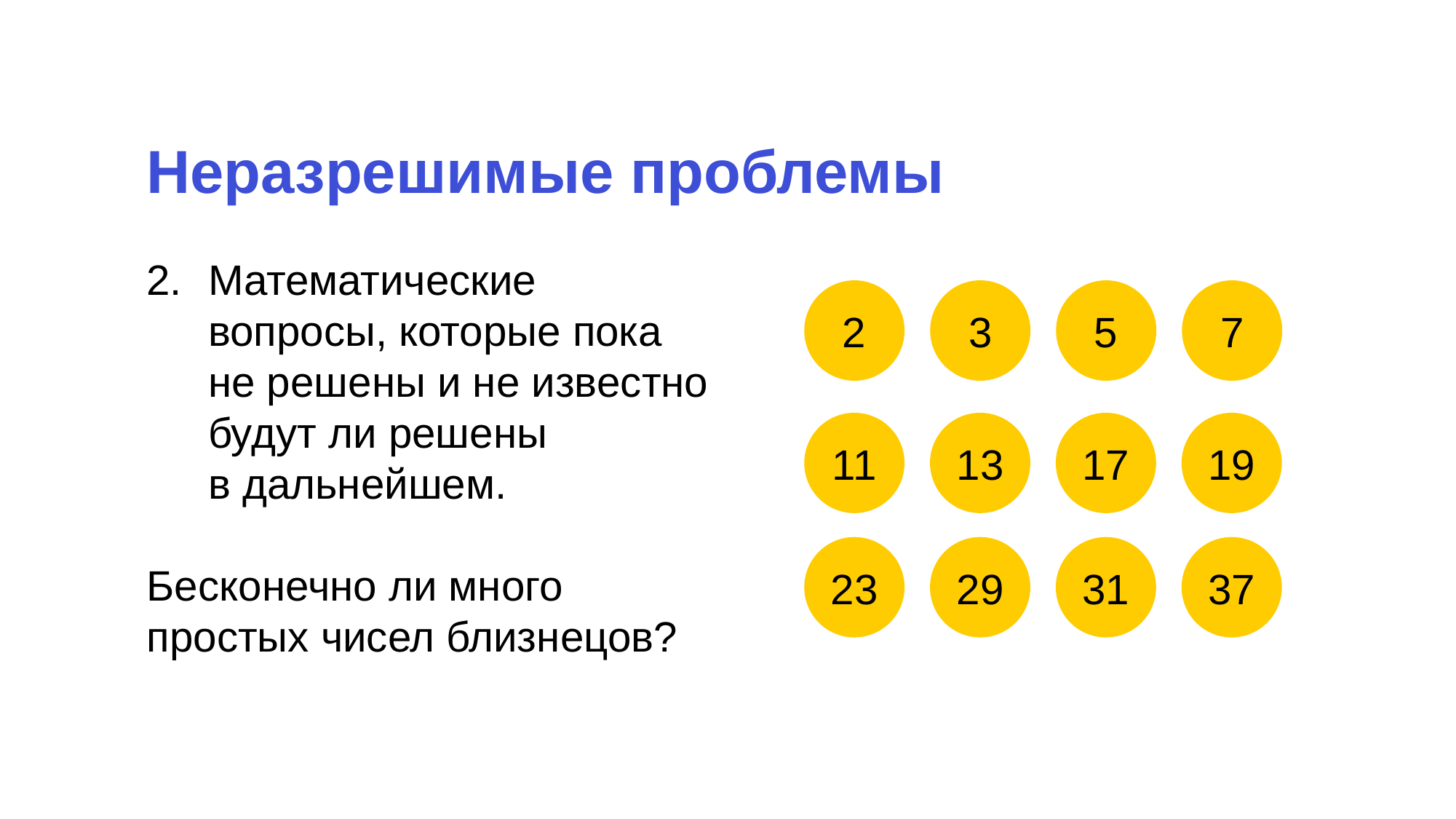

Неразрешимые проблемы
Математические вопросы, которые пока не решены и не известно будут ли решены
в дальнейшем.

Бесконечно ли много простых чисел близнецов?
2
3
5
7
11
13
17
19
23
29
31
37